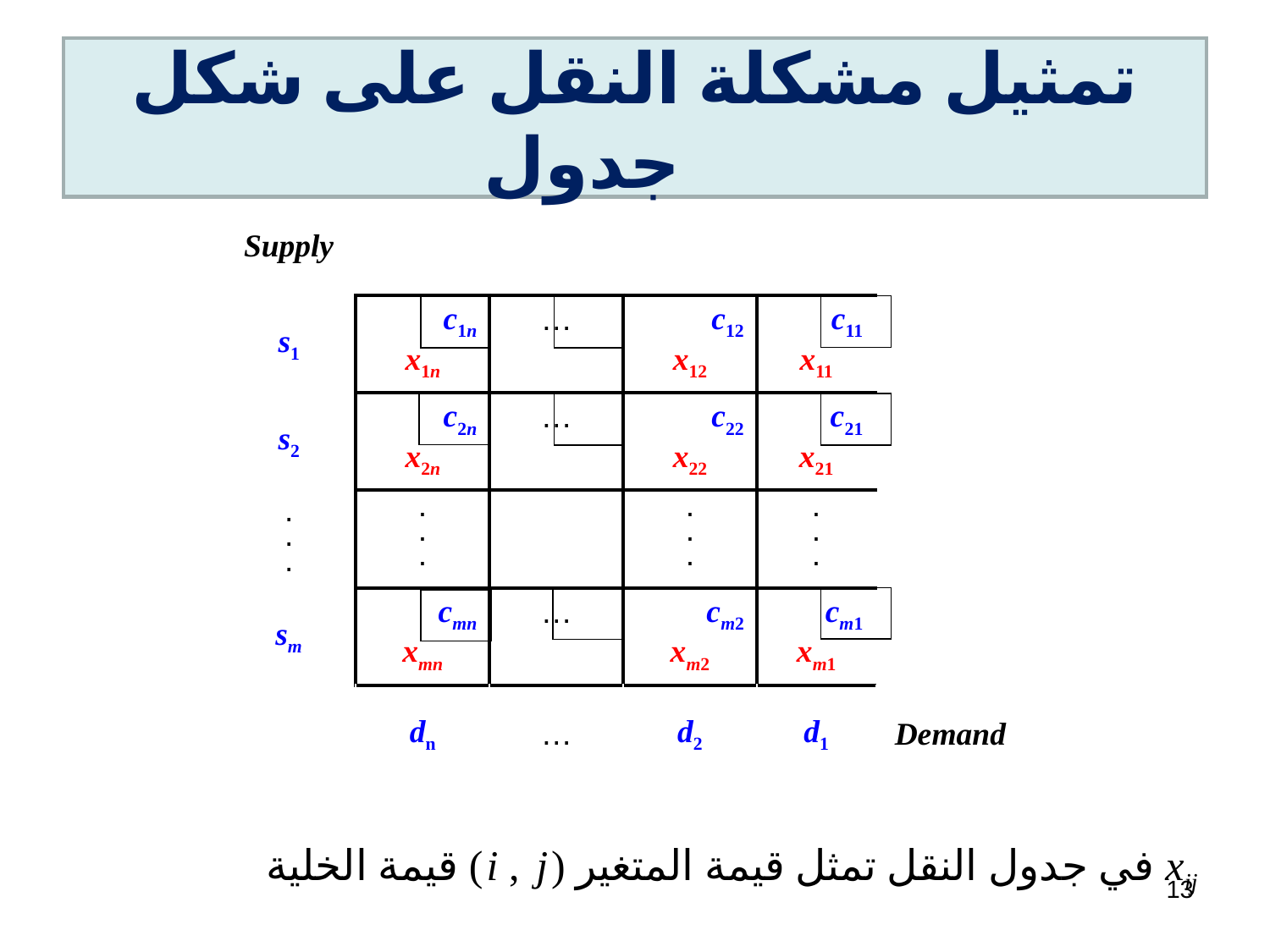

# تمثيل مشكلة النقل على شكل جدول
| Supply |  |  |  |  |  |
| --- | --- | --- | --- | --- | --- |
| s1 | c1n x1n | … | c12 x12 | c11 x11 |  |
| s2 | c2n x2n | … | c22 x22 | c21 x21 |  |
| . . . | . . . |  | . . . | . . . |  |
| sm | cmn xmn | … | cm2 xm2 | cm1 xm1 |  |
|  | dn | … | d2 | d1 | Demand |

           قيمة الخلية ( i ,  j ) في جدول النقل تمثل قيمة المتغير xij

13